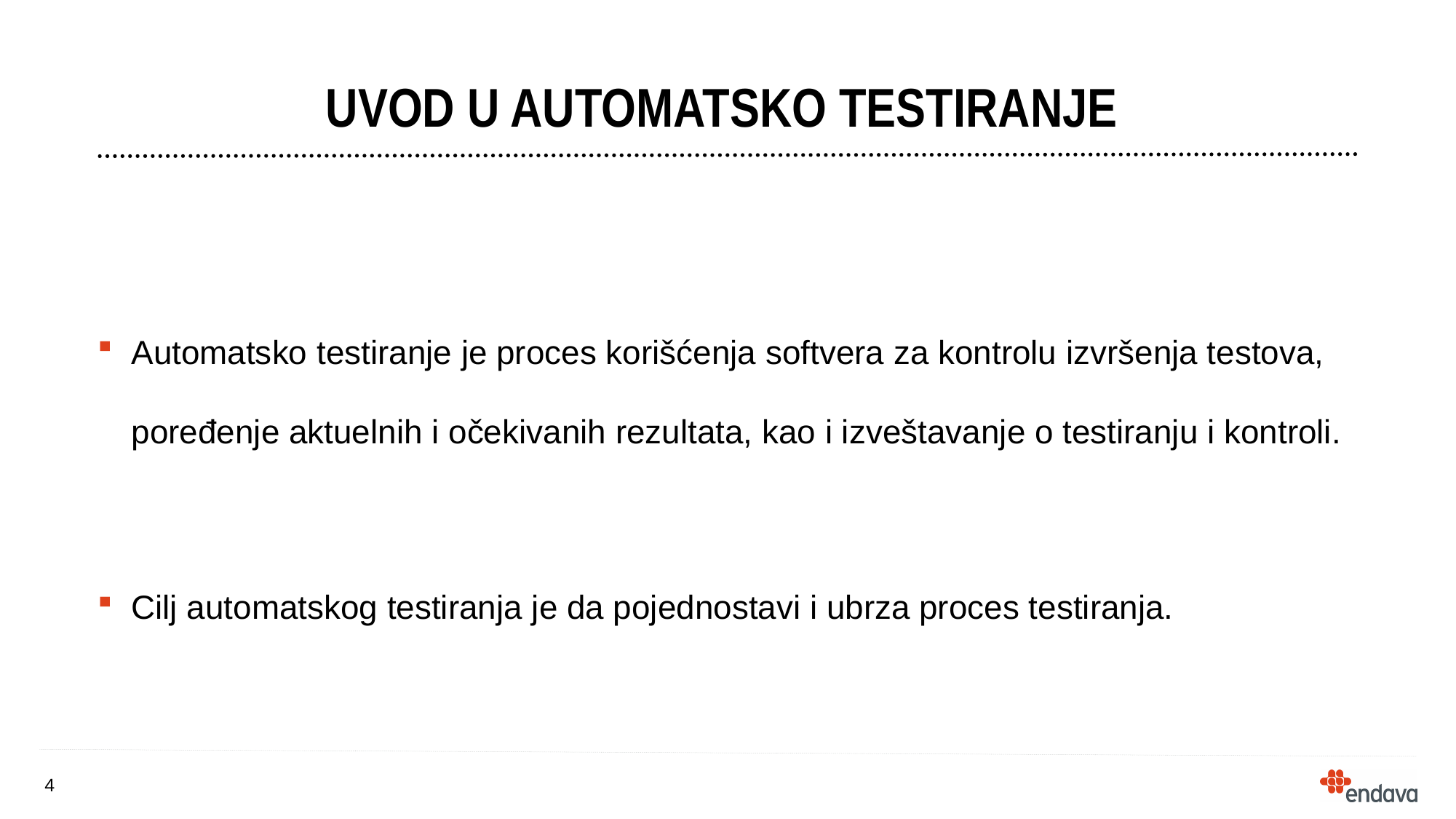

# Uvod u automatsko testiranje
Automatsko testiranje je proces korišćenja softvera za kontrolu izvršenja testova,  poređenje aktuelnih i očekivanih rezultata, kao i izveštavanje o testiranju i kontroli.

Cilj automatskog testiranja je da pojednostavi i ubrza proces testiranja.